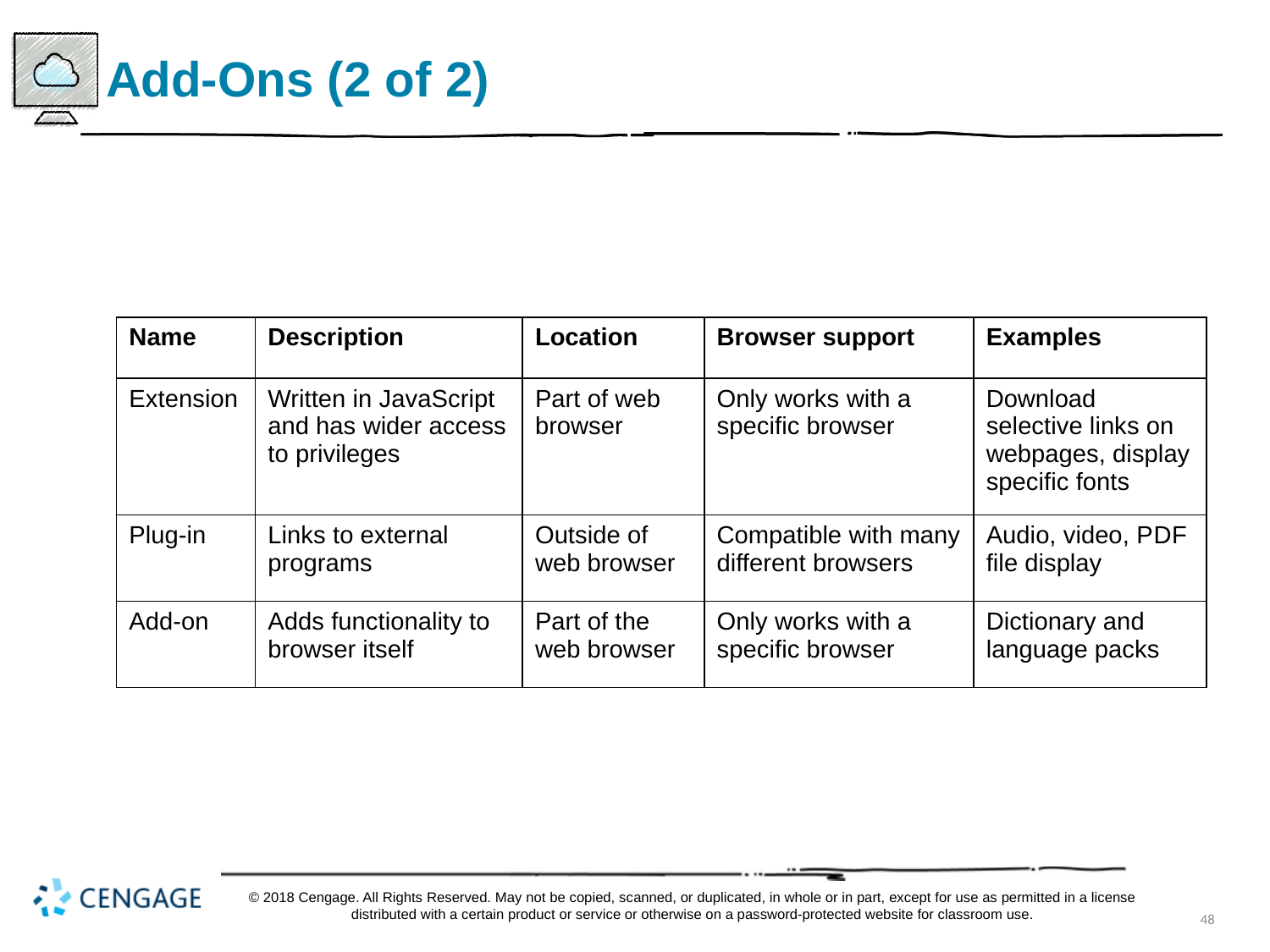

# Add-Ons (2 of 2)
| Name | Description | Location | Browser support | Examples |
| --- | --- | --- | --- | --- |
| Extension | Written in JavaScript and has wider access to privileges | Part of web browser | Only works with a specific browser | Download selective links on webpages, display specific fonts |
| Plug-in | Links to external programs | Outside of web browser | Compatible with many different browsers | Audio, video, P D F file display |
| Add-on | Adds functionality to browser itself | Part of the web browser | Only works with a specific browser | Dictionary and language packs |
© 2018 Cengage. All Rights Reserved. May not be copied, scanned, or duplicated, in whole or in part, except for use as permitted in a license distributed with a certain product or service or otherwise on a password-protected website for classroom use.